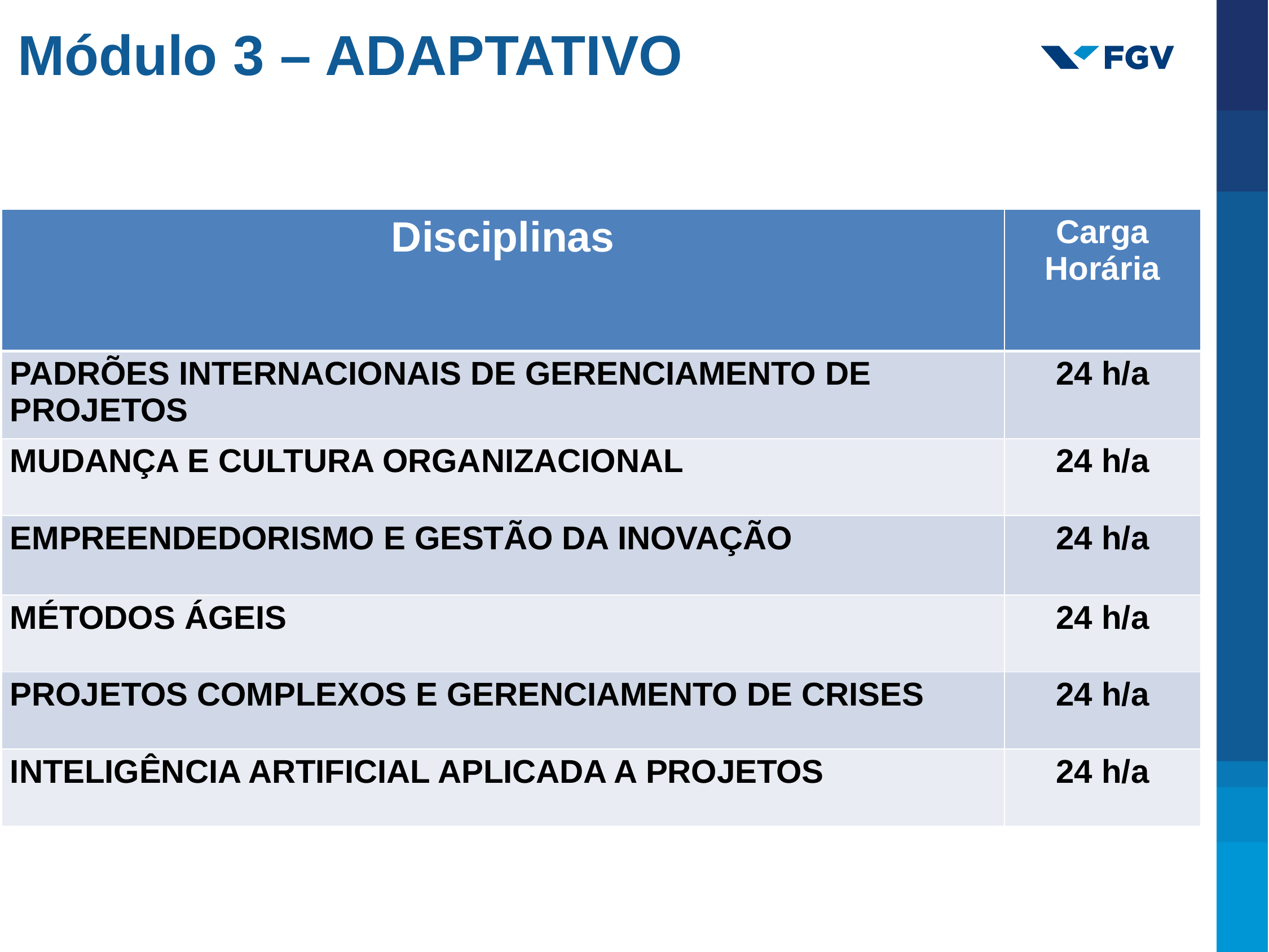

DISCIPLINAS
Módulo 3 – ADAPTATIVO
| Disciplinas | Carga Horária |
| --- | --- |
| PADRÕES INTERNACIONAIS DE GERENCIAMENTO DE PROJETOS | 24 h/a |
| MUDANÇA E CULTURA ORGANIZACIONAL | 24 h/a |
| EMPREENDEDORISMO E GESTÃO DA INOVAÇÃO | 24 h/a |
| MÉTODOS ÁGEIS | 24 h/a |
| PROJETOS COMPLEXOS E GERENCIAMENTO DE CRISES | 24 h/a |
| INTELIGÊNCIA ARTIFICIAL APLICADA A PROJETOS | 24 h/a |